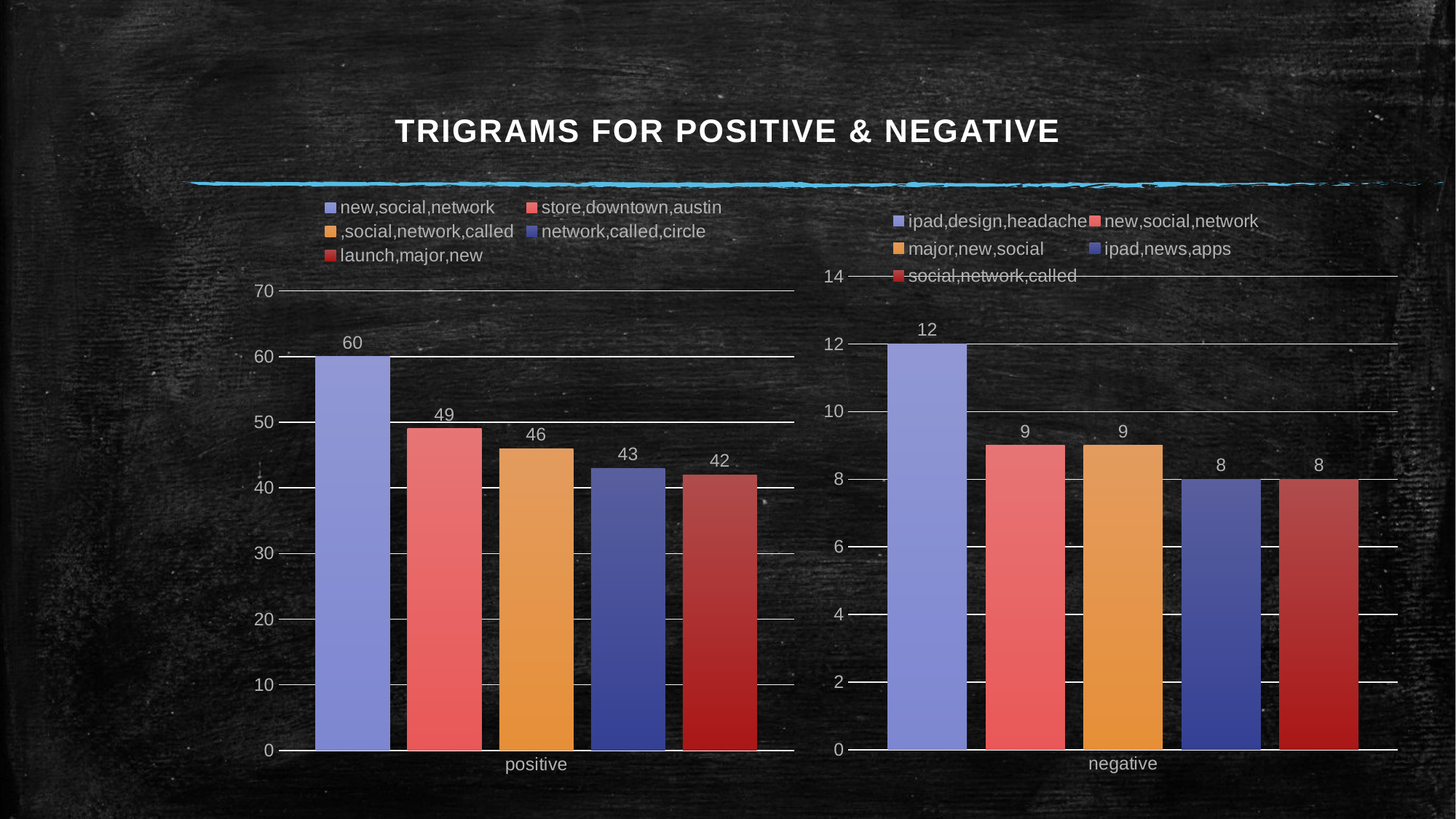

# triGRAMS FOR Positive & negative

### Chart

| Category | new,social,network | store,downtown,austin | ,social,network,called | network,called,circle | launch,major,new |
|---|---|---|---|---|---|
| positive | 60.0 | 49.0 | 46.0 | 43.0 | 42.0 |

### Chart

| Category | ipad,design,headache | new,social,network | major,new,social | ipad,news,apps | social,network,called |
|---|---|---|---|---|---|
| negative | 12.0 | 9.0 | 9.0 | 8.0 | 8.0 |